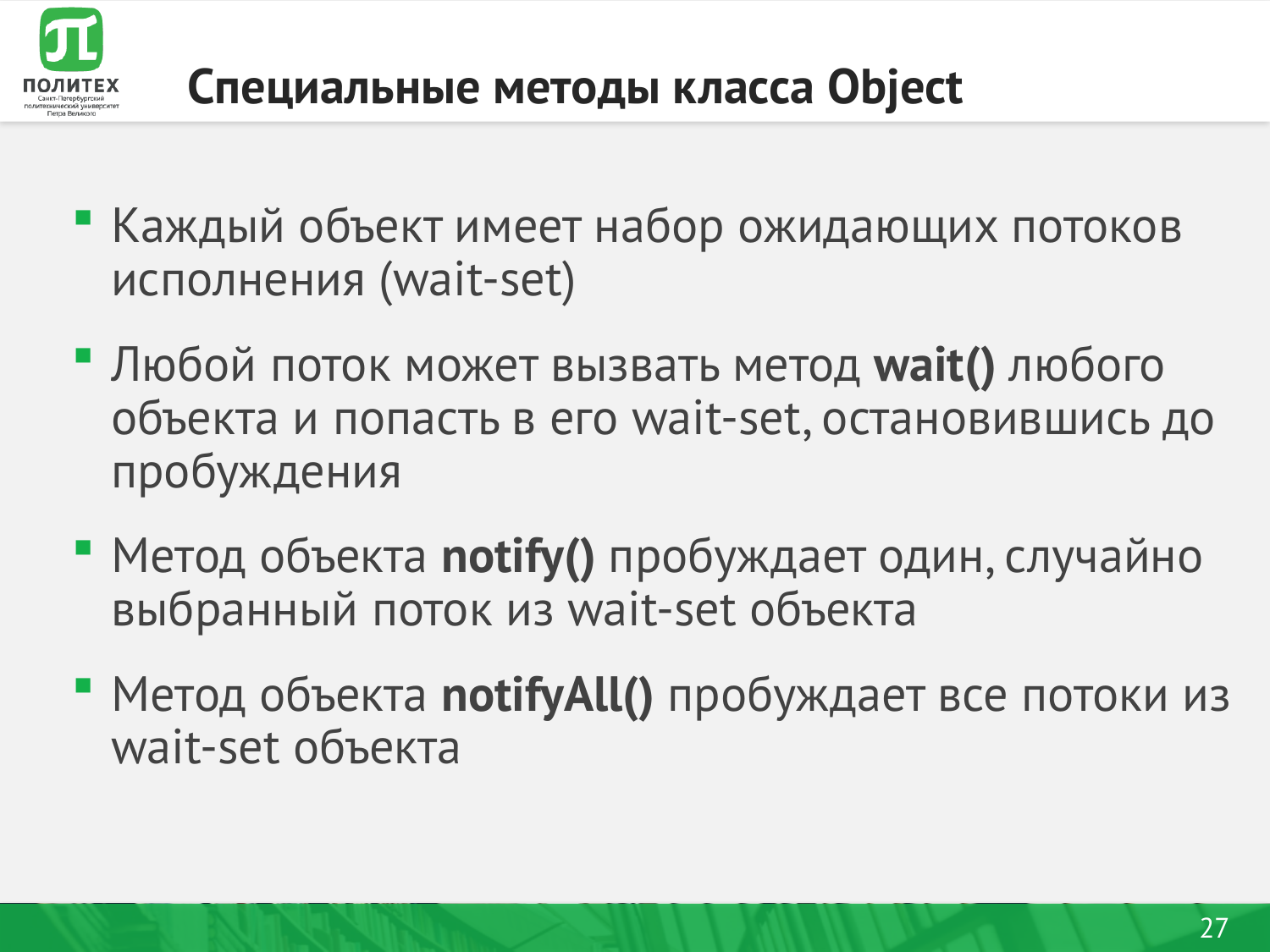

# Специальные методы класса Object
Каждый объект имеет набор ожидающих потоков исполнения (wait-set)
Любой поток может вызвать метод wait() любого объекта и попасть в его wait-set, остановившись до пробуждения
Метод объекта notify() пробуждает один, случайно выбранный поток из wait-set объекта
Метод объекта notifyAll() пробуждает все потоки из wait-set объекта